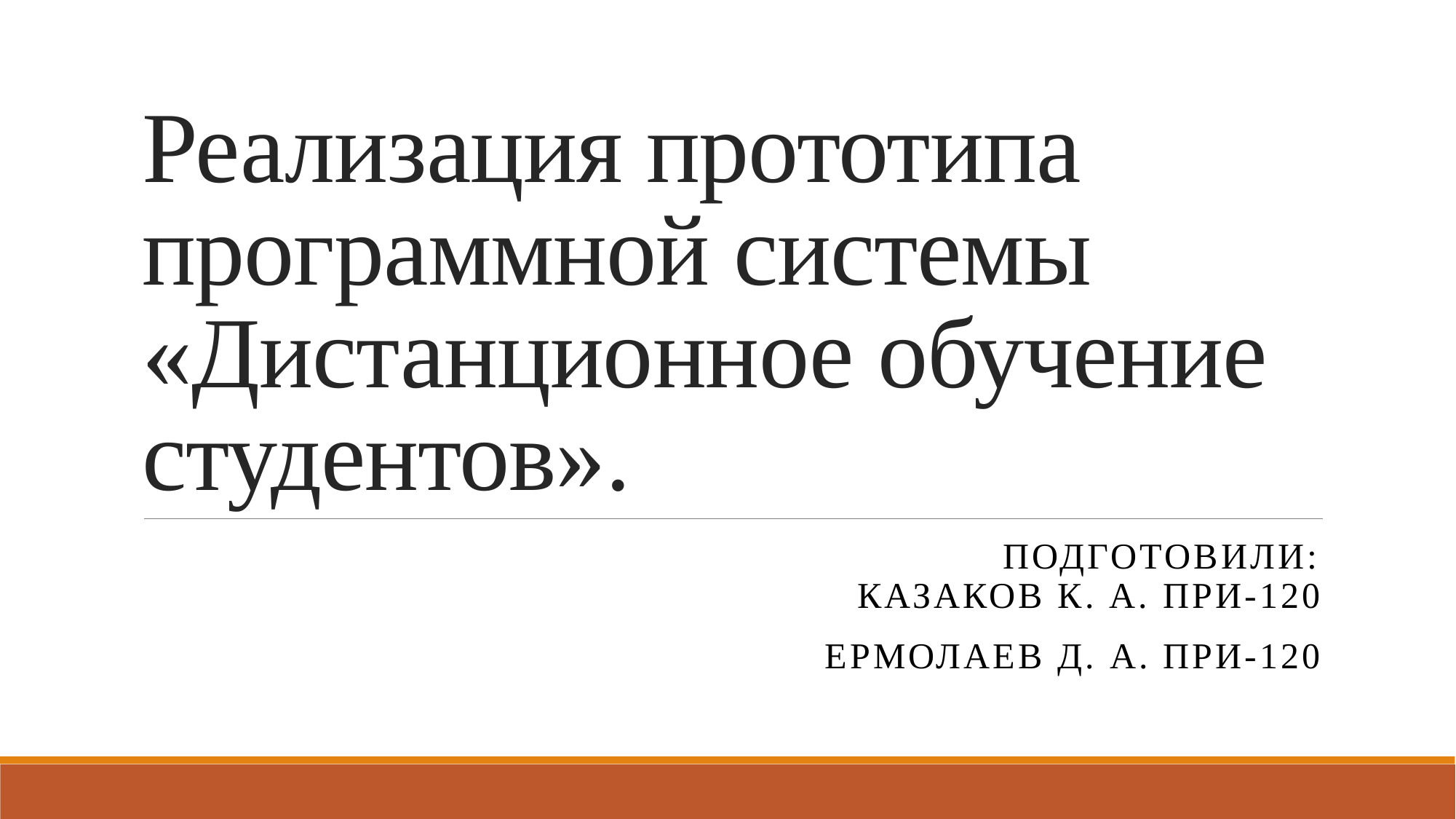

# Реализация прототипа программной системы «Дистанционное обучение студентов».
Подготовили:
 Казаков К. А. ПРИ-120
Ермолаев Д. А. ПРИ-120